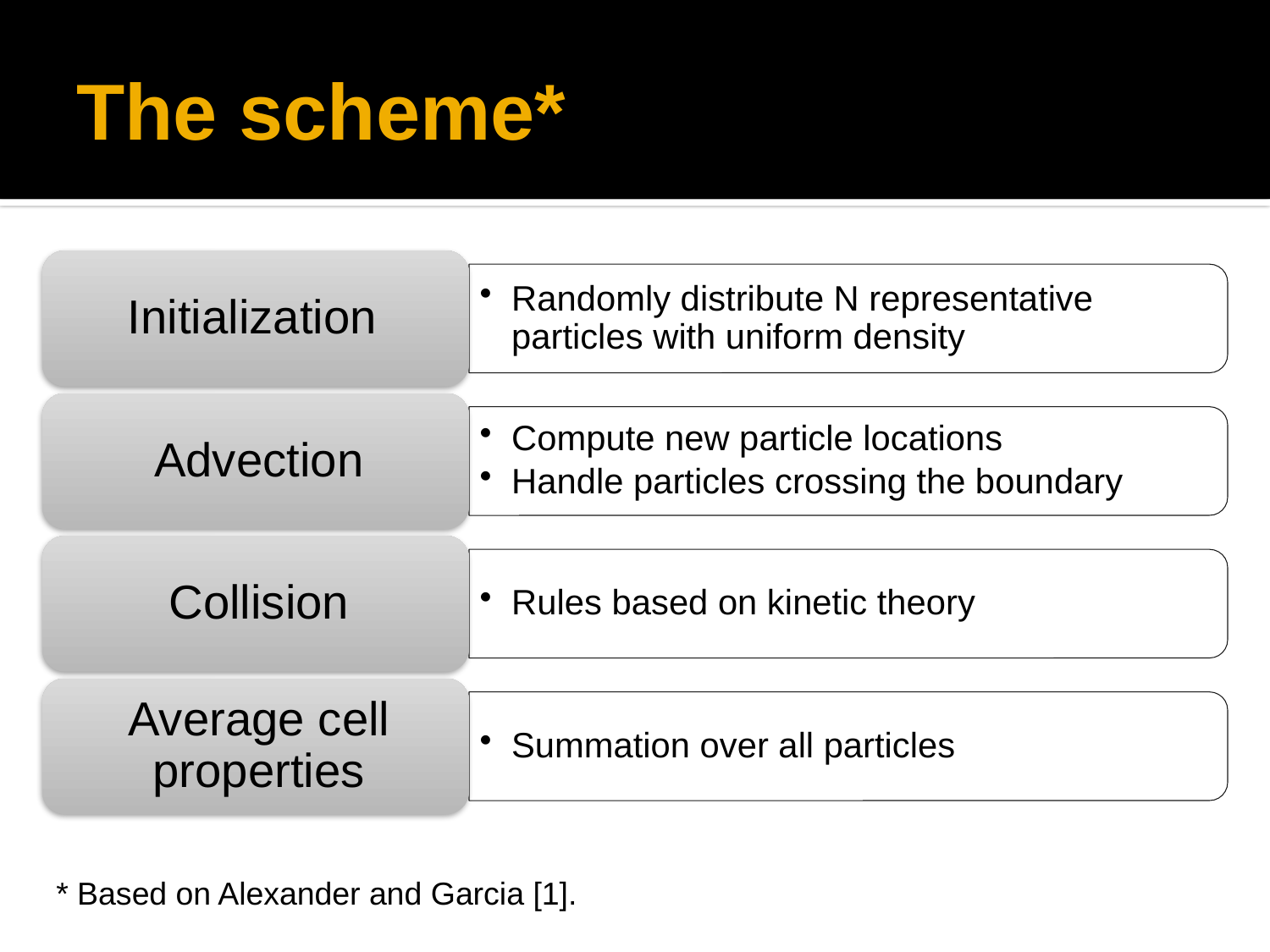

# The scheme*
Randomly distribute N representative particles with uniform density
Initialization
Compute new particle locations
Handle particles crossing the boundary
Advection
Rules based on kinetic theory
Collision
Summation over all particles
Average cell properties
* Based on Alexander and Garcia [1].